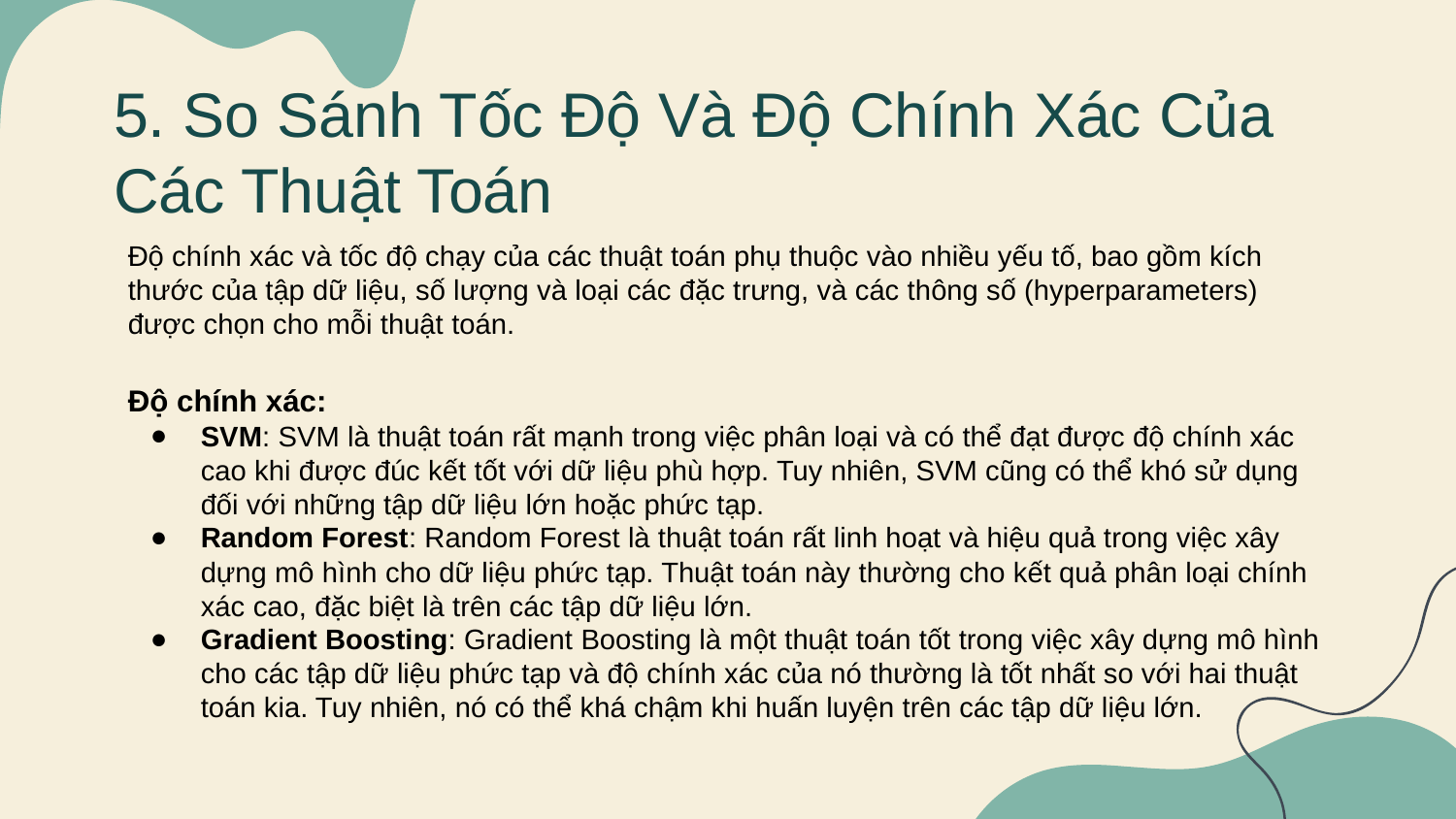

5. So Sánh Tốc Độ Và Độ Chính Xác Của Các Thuật Toán
Độ chính xác và tốc độ chạy của các thuật toán phụ thuộc vào nhiều yếu tố, bao gồm kích thước của tập dữ liệu, số lượng và loại các đặc trưng, và các thông số (hyperparameters) được chọn cho mỗi thuật toán.
Độ chính xác:
SVM: SVM là thuật toán rất mạnh trong việc phân loại và có thể đạt được độ chính xác cao khi được đúc kết tốt với dữ liệu phù hợp. Tuy nhiên, SVM cũng có thể khó sử dụng đối với những tập dữ liệu lớn hoặc phức tạp.
Random Forest: Random Forest là thuật toán rất linh hoạt và hiệu quả trong việc xây dựng mô hình cho dữ liệu phức tạp. Thuật toán này thường cho kết quả phân loại chính xác cao, đặc biệt là trên các tập dữ liệu lớn.
Gradient Boosting: Gradient Boosting là một thuật toán tốt trong việc xây dựng mô hình cho các tập dữ liệu phức tạp và độ chính xác của nó thường là tốt nhất so với hai thuật toán kia. Tuy nhiên, nó có thể khá chậm khi huấn luyện trên các tập dữ liệu lớn.